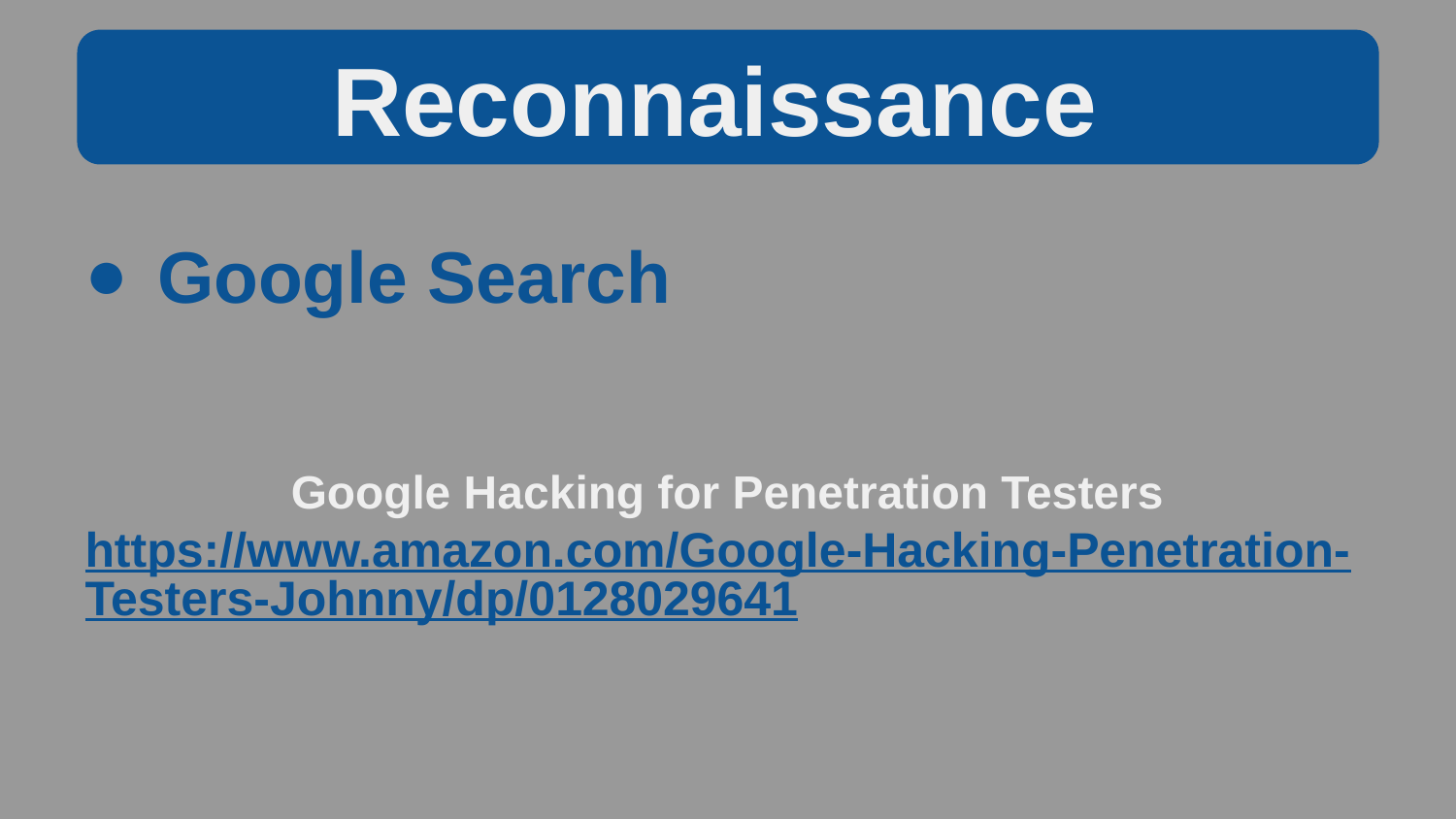

Reconnaissance
Google Search

Google Hacking for Penetration Testers
https://www.amazon.com/Google-Hacking-Penetration-Testers-Johnny/dp/0128029641